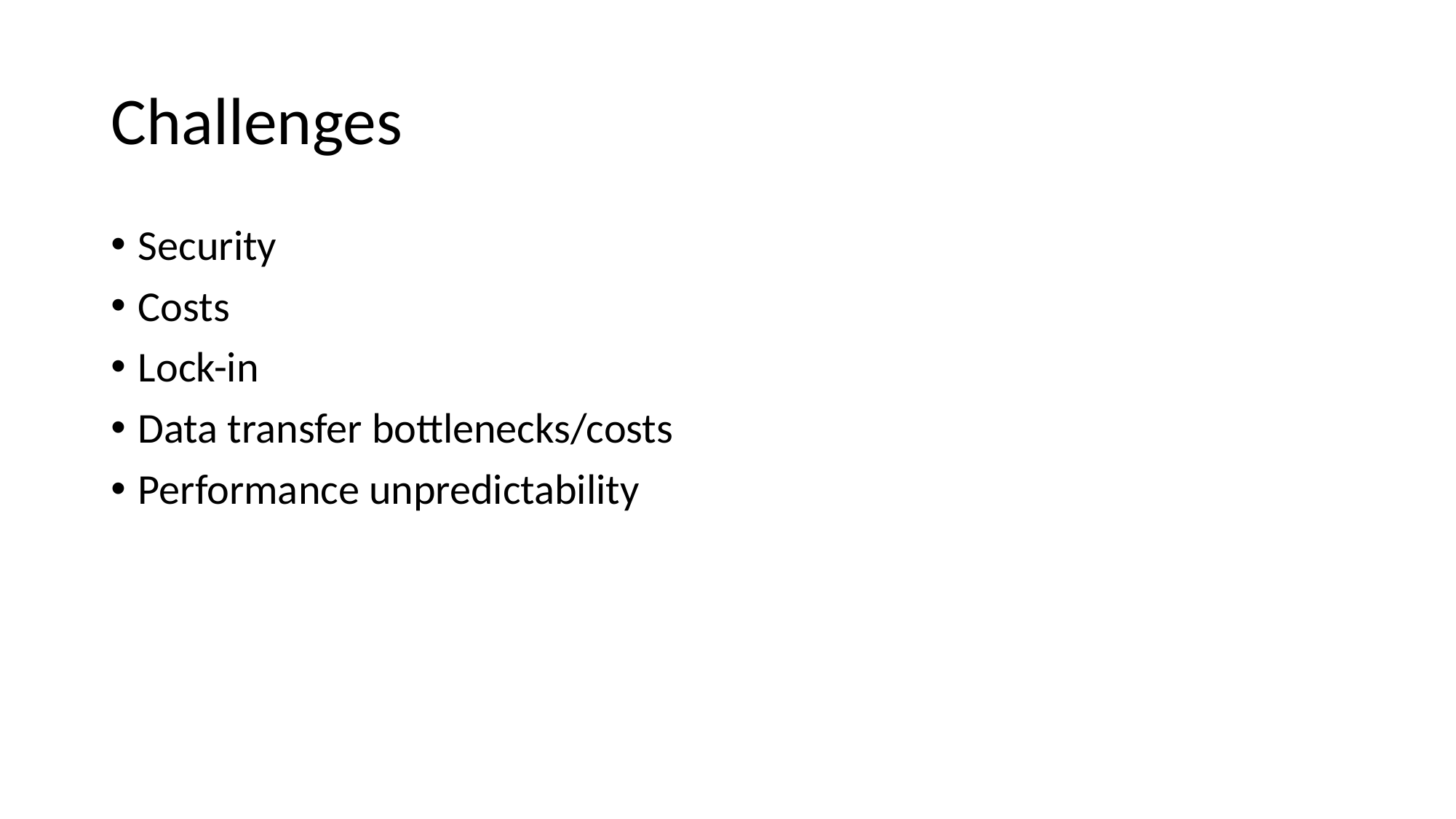

# Challenges
Security
Costs
Lock-in
Data transfer bottlenecks/costs
Performance unpredictability